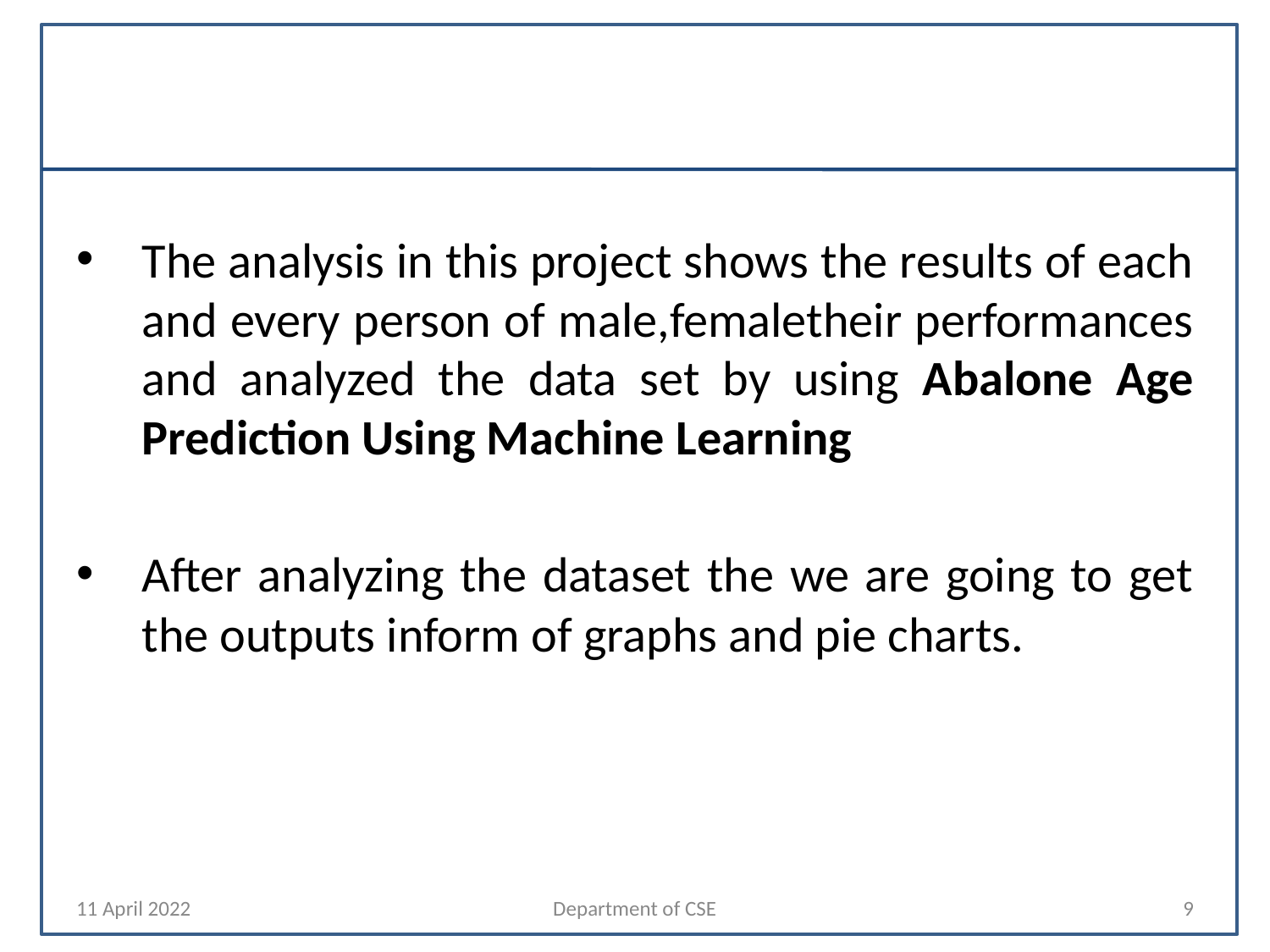

#
The analysis in this project shows the results of each and every person of male,femaletheir performances and analyzed the data set by using Abalone Age Prediction Using Machine Learning

After analyzing the dataset the we are going to get the outputs inform of graphs and pie charts.

11 April 2022
Department of CSE
9